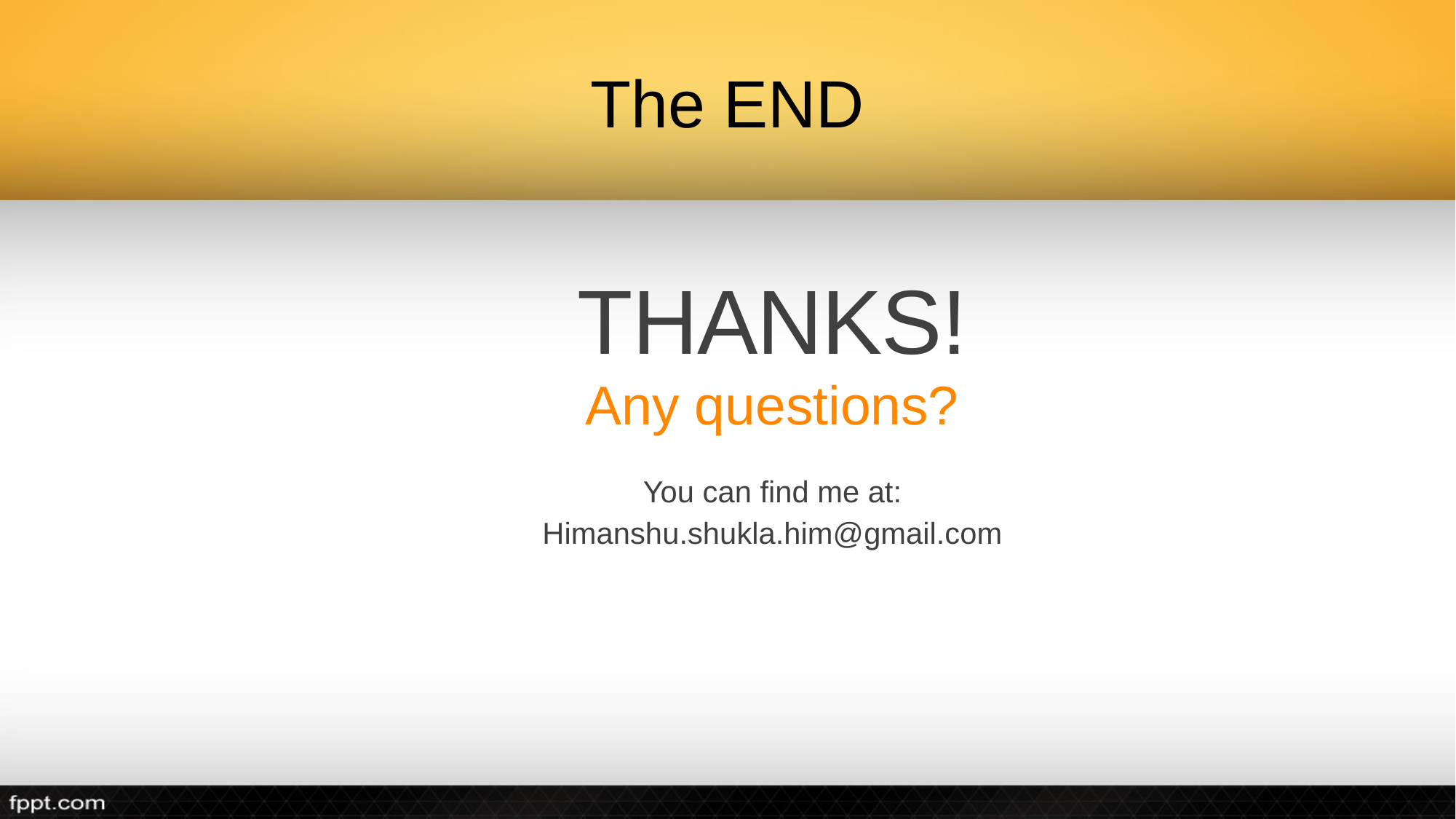

# The END
THANKS!
Any questions?
You can find me at:
Himanshu.shukla.him@gmail.com